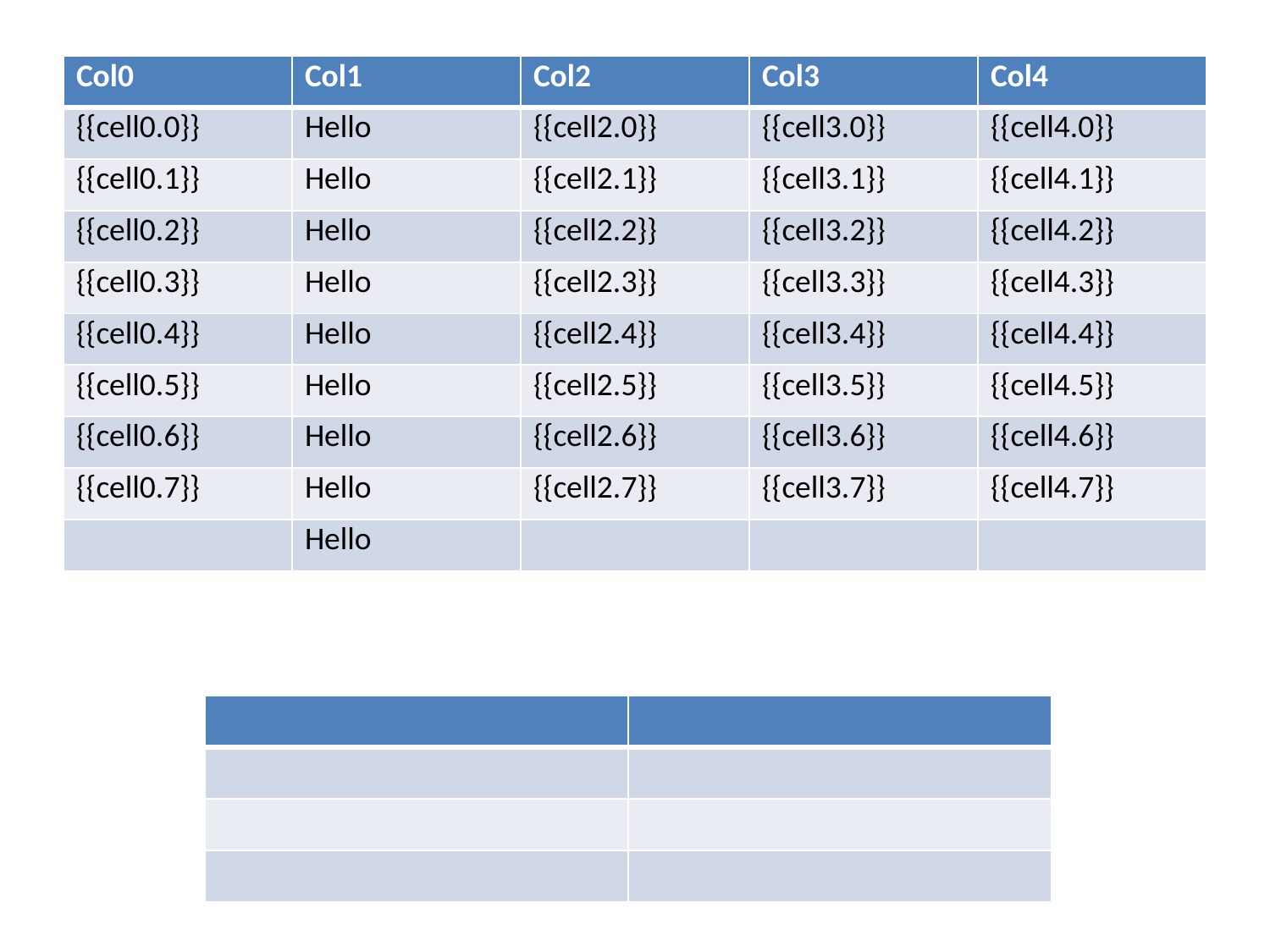

| Col0 | Col1 | Col2 | Col3 | Col4 |
| --- | --- | --- | --- | --- |
| {{cell0.0}} | Hello | {{cell2.0}} | {{cell3.0}} | {{cell4.0}} |
| {{cell0.1}} | Hello | {{cell2.1}} | {{cell3.1}} | {{cell4.1}} |
| {{cell0.2}} | Hello | {{cell2.2}} | {{cell3.2}} | {{cell4.2}} |
| {{cell0.3}} | Hello | {{cell2.3}} | {{cell3.3}} | {{cell4.3}} |
| {{cell0.4}} | Hello | {{cell2.4}} | {{cell3.4}} | {{cell4.4}} |
| {{cell0.5}} | Hello | {{cell2.5}} | {{cell3.5}} | {{cell4.5}} |
| {{cell0.6}} | Hello | {{cell2.6}} | {{cell3.6}} | {{cell4.6}} |
| {{cell0.7}} | Hello | {{cell2.7}} | {{cell3.7}} | {{cell4.7}} |
|  | Hello |  |  |  |
|  |  |
| --- | --- |
|  |  |
|  |  |
|  |  |